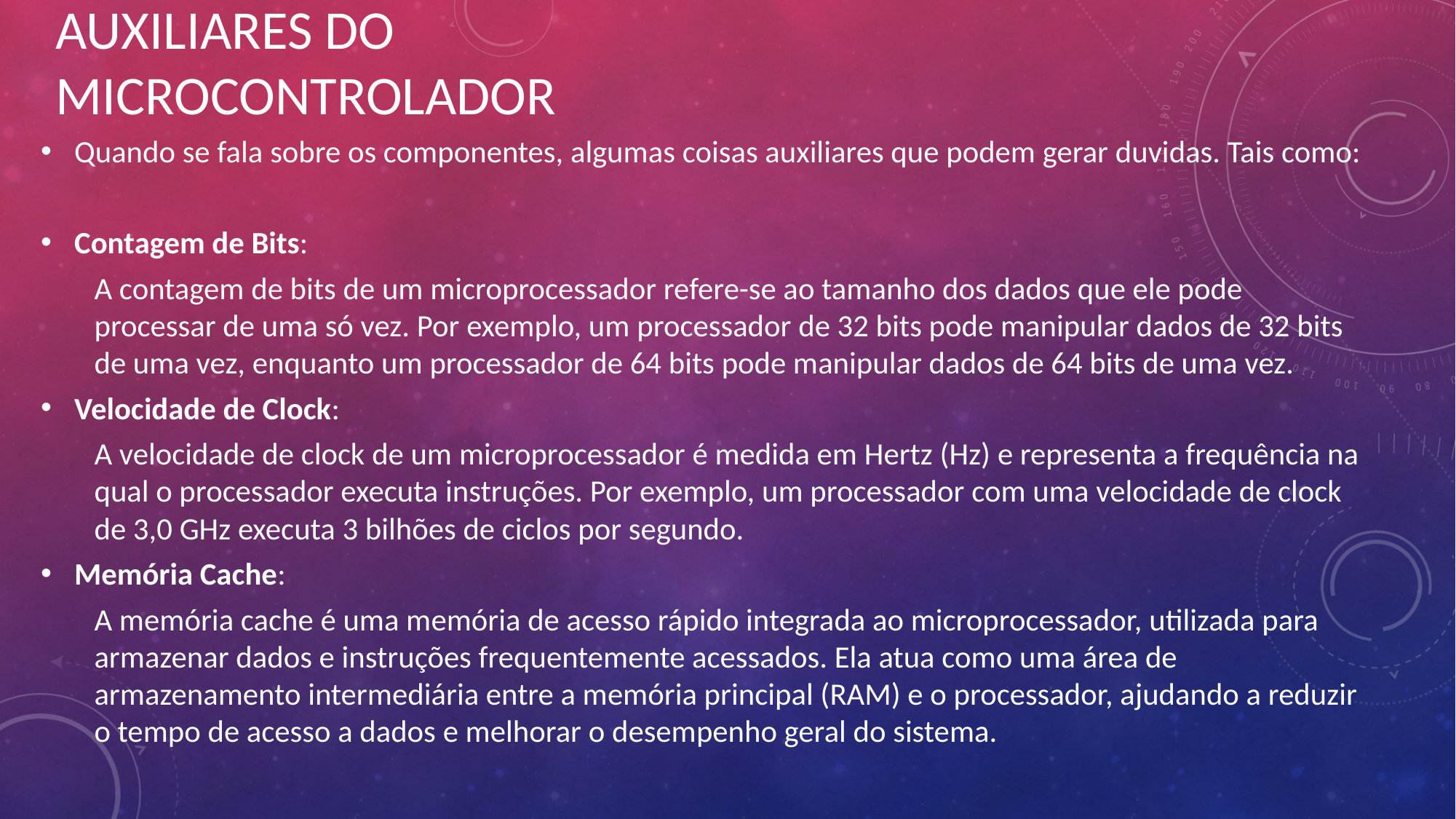

# Auxiliares do microcontrolador
Quando se fala sobre os componentes, algumas coisas auxiliares que podem gerar duvidas. Tais como:

Contagem de Bits:
A contagem de bits de um microprocessador refere-se ao tamanho dos dados que ele pode processar de uma só vez. Por exemplo, um processador de 32 bits pode manipular dados de 32 bits de uma vez, enquanto um processador de 64 bits pode manipular dados de 64 bits de uma vez.
Velocidade de Clock:
A velocidade de clock de um microprocessador é medida em Hertz (Hz) e representa a frequência na qual o processador executa instruções. Por exemplo, um processador com uma velocidade de clock de 3,0 GHz executa 3 bilhões de ciclos por segundo.
Memória Cache:
A memória cache é uma memória de acesso rápido integrada ao microprocessador, utilizada para armazenar dados e instruções frequentemente acessados. Ela atua como uma área de armazenamento intermediária entre a memória principal (RAM) e o processador, ajudando a reduzir o tempo de acesso a dados e melhorar o desempenho geral do sistema.